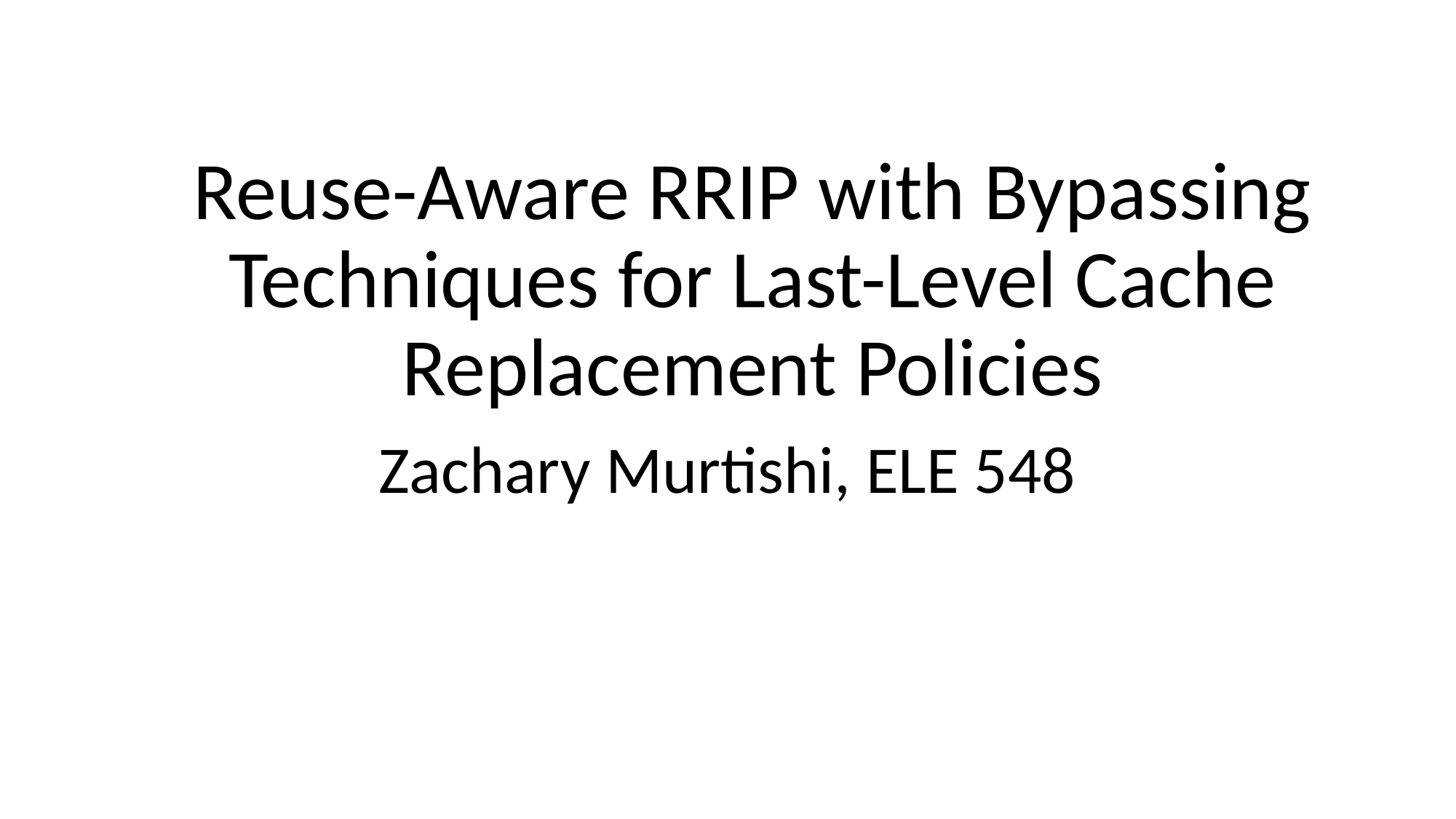

# Reuse-Aware RRIP with Bypassing Techniques for Last-Level Cache Replacement Policies
Zachary Murtishi, ELE 548